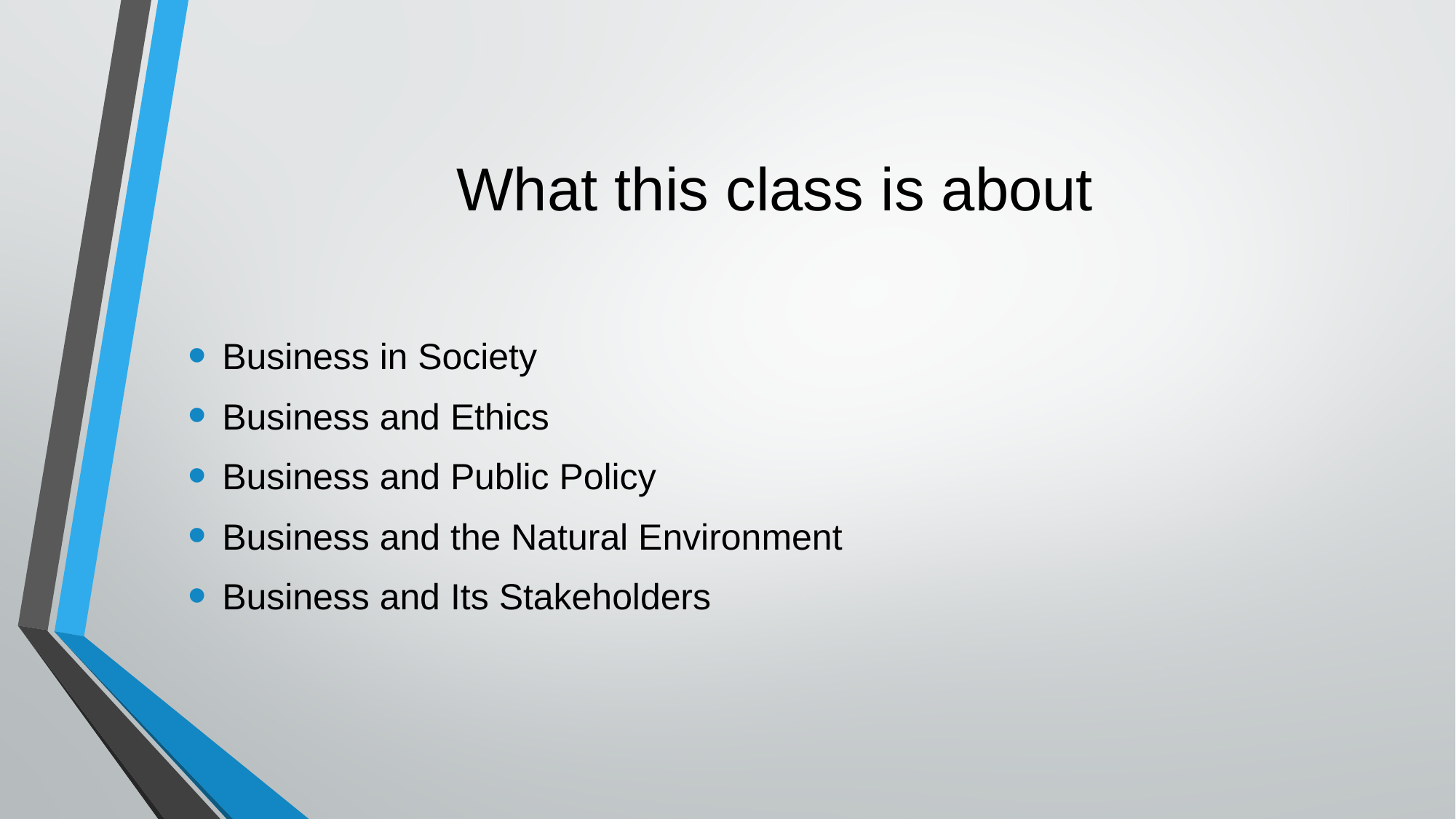

# What this class is about
Business in Society
Business and Ethics
Business and Public Policy
Business and the Natural Environment
Business and Its Stakeholders